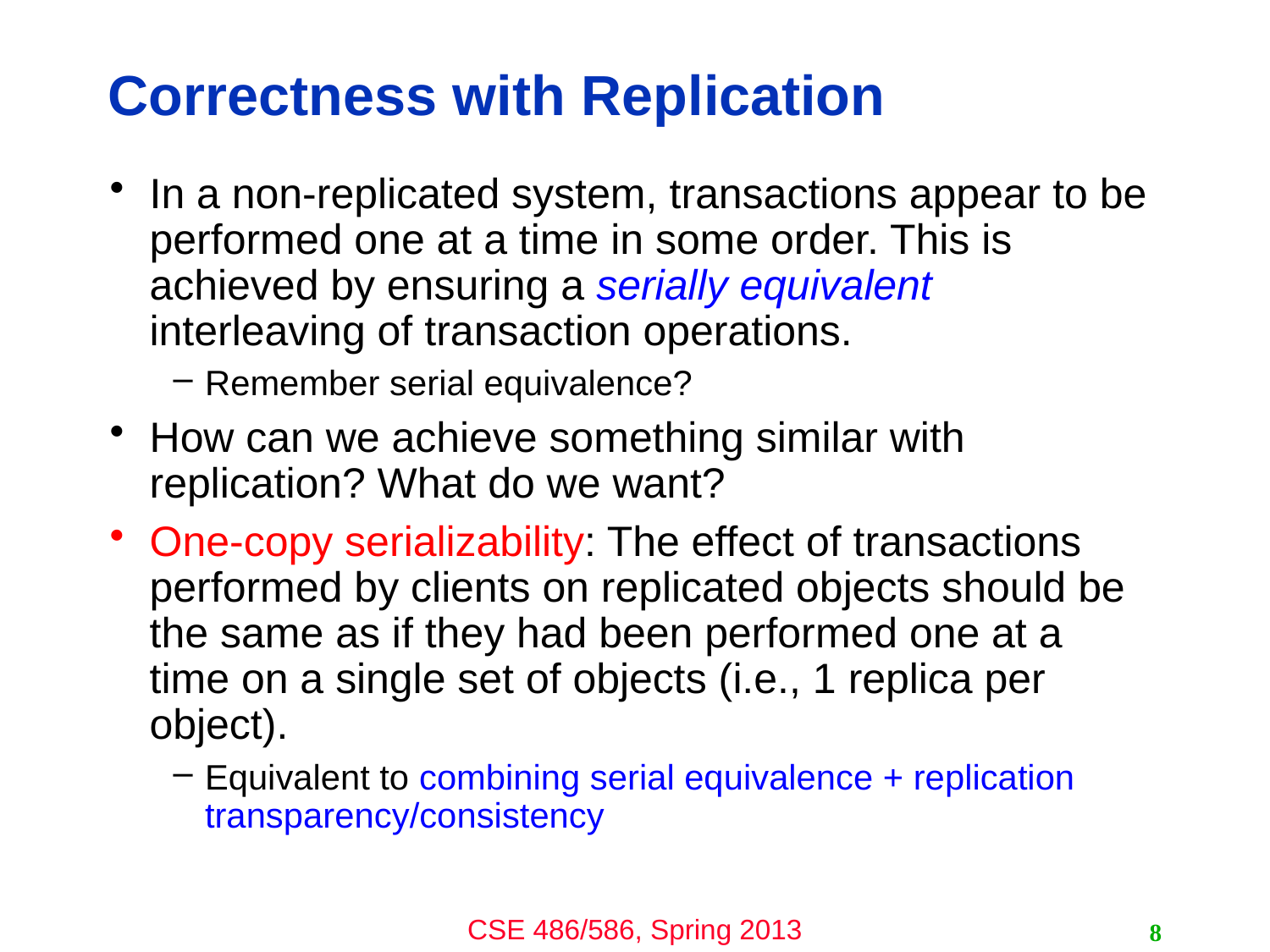

# Correctness with Replication
In a non-replicated system, transactions appear to be performed one at a time in some order. This is achieved by ensuring a serially equivalent interleaving of transaction operations.
Remember serial equivalence?
How can we achieve something similar with replication? What do we want?
One-copy serializability: The effect of transactions performed by clients on replicated objects should be the same as if they had been performed one at a time on a single set of objects (i.e., 1 replica per object).
Equivalent to combining serial equivalence + replication transparency/consistency

8